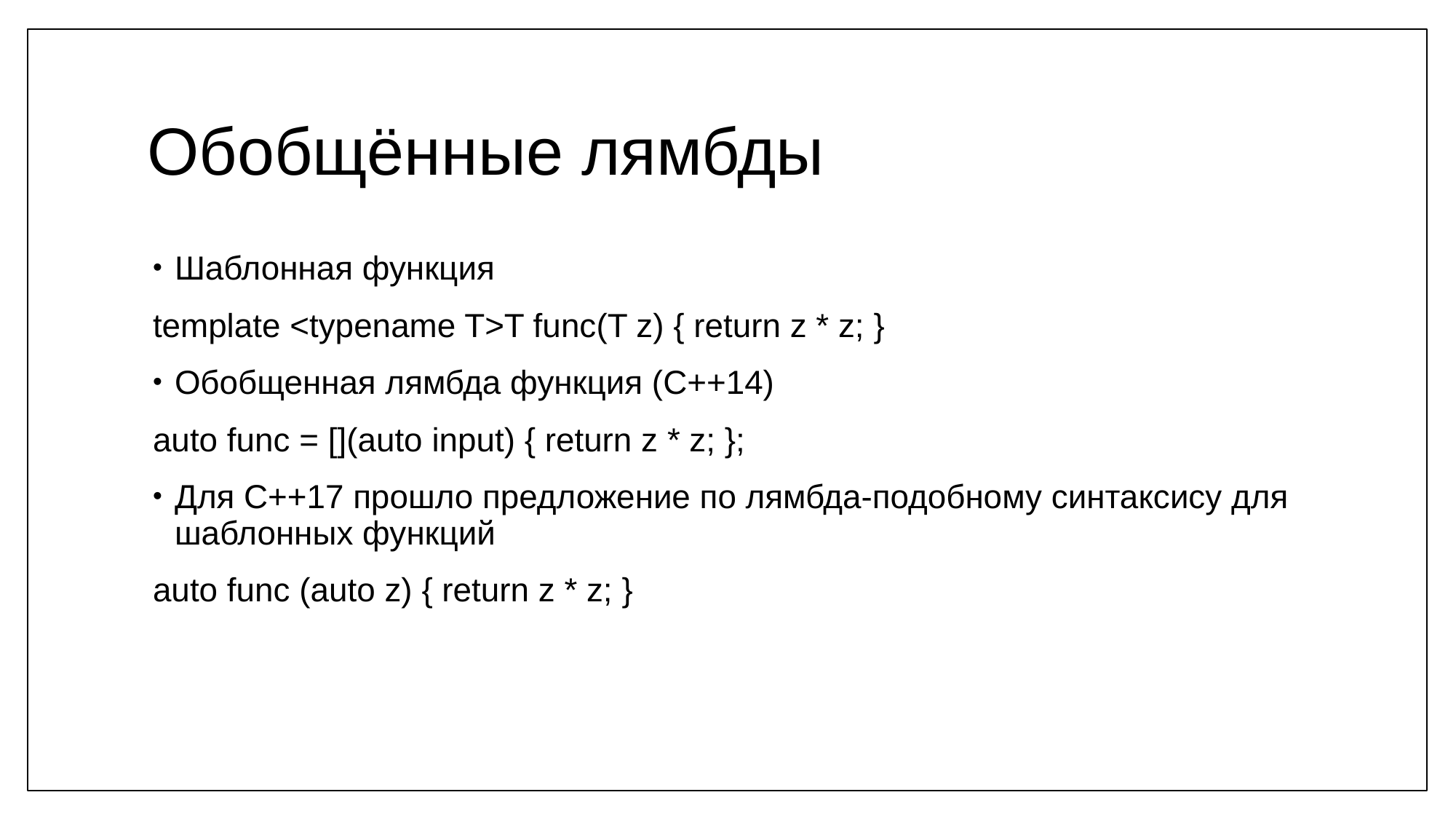

# Обобщённые лямбды
Шаблонная функция
template <typename T>T func(T z) { return z * z; }
Обобщенная лямбда функция (C++14)
auto func = [](auto input) { return z * z; };
Для C++17 прошло предложение по лямбда-подобному синтаксису для шаблонных функций
auto func (auto z) { return z * z; }